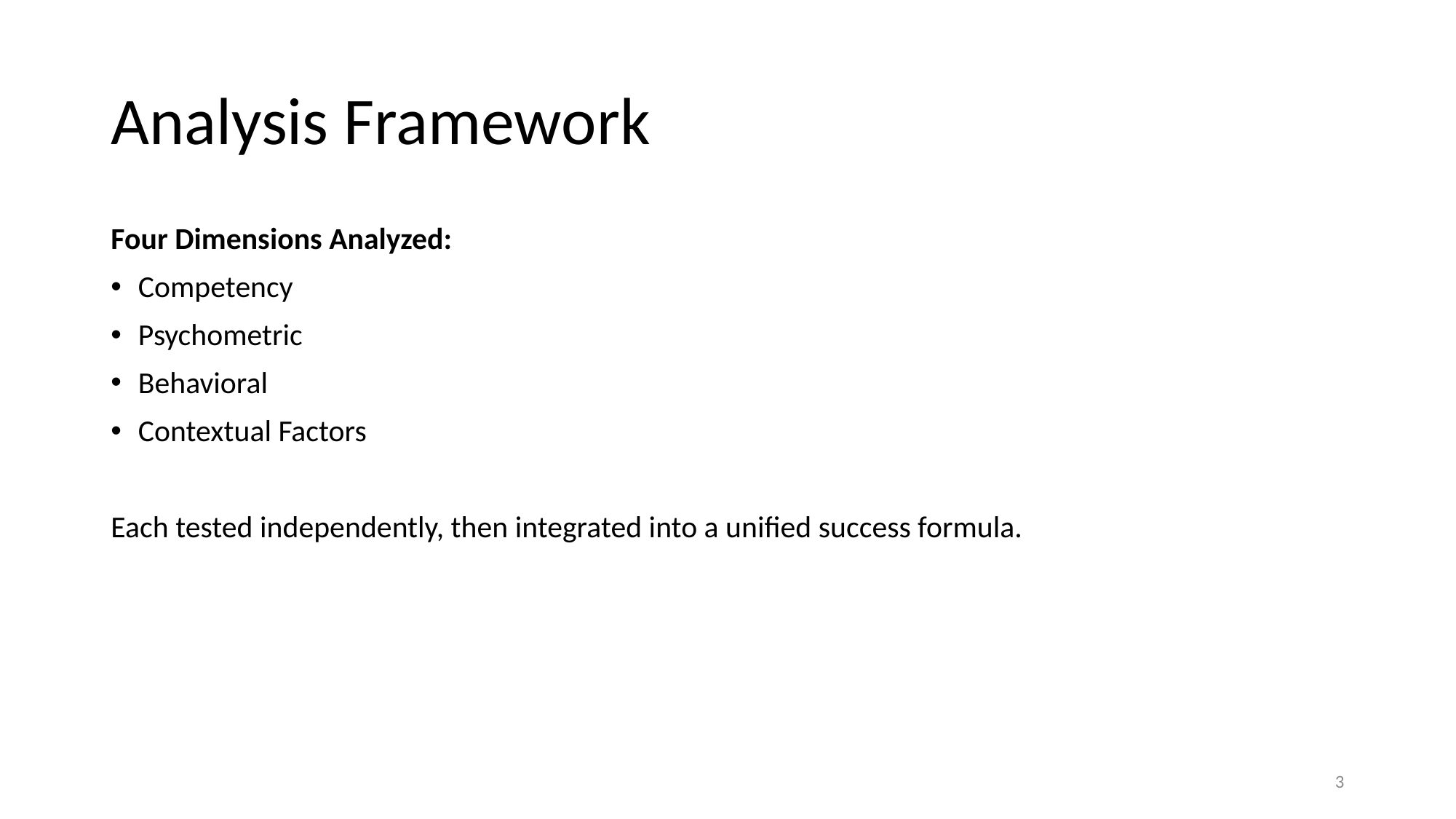

# Analysis Framework
Four Dimensions Analyzed:
Competency
Psychometric
Behavioral
Contextual Factors

Each tested independently, then integrated into a unified success formula.

3